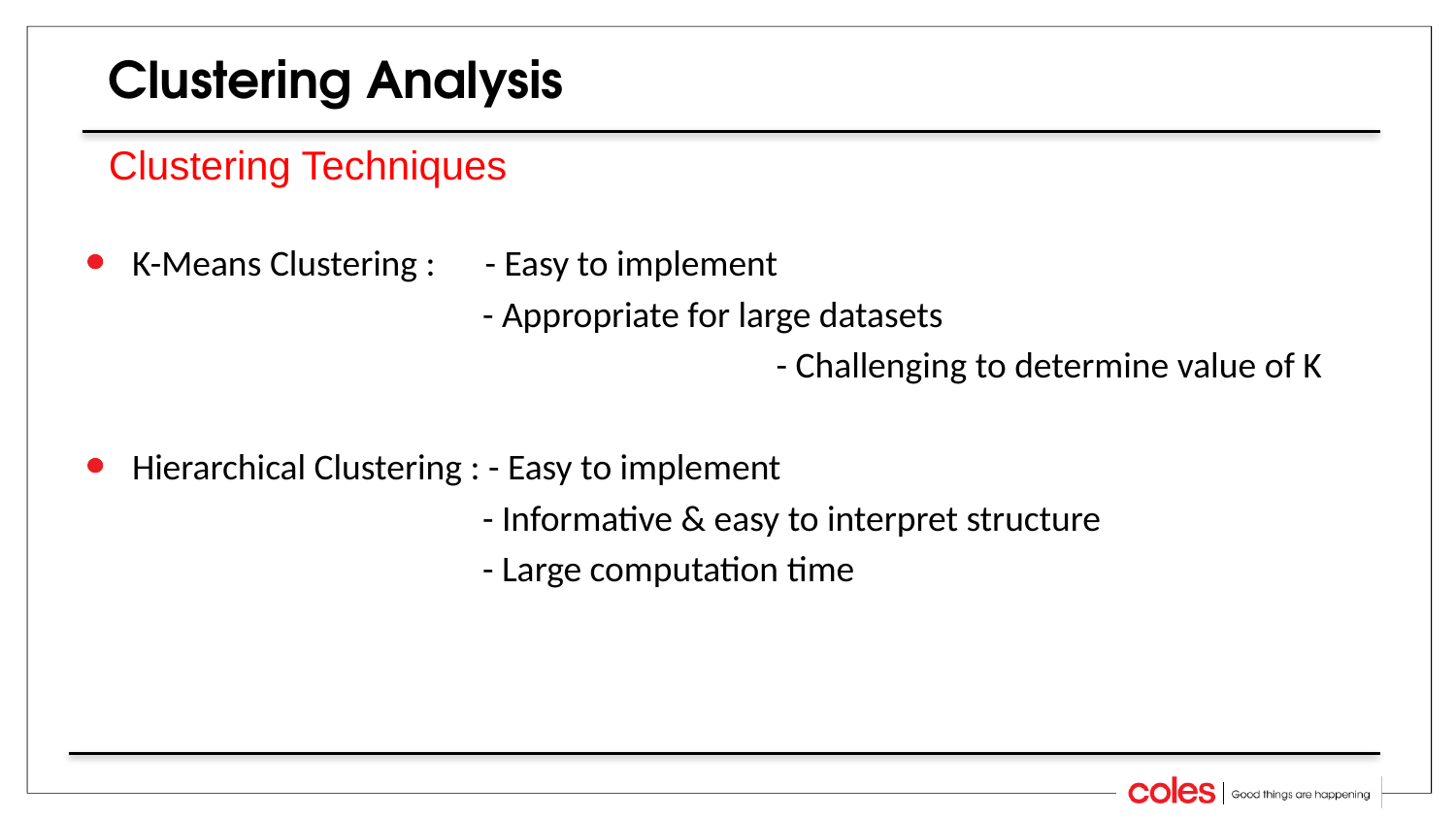

# Clustering Analysis
Clustering Techniques

K-Means Clustering :      - Easy to implement
                                                - Appropriate for large datasets
				             - Challenging to determine value of K

Hierarchical Clustering : - Easy to implement
                                                - Informative & easy to interpret structure
                                                - Large computation time